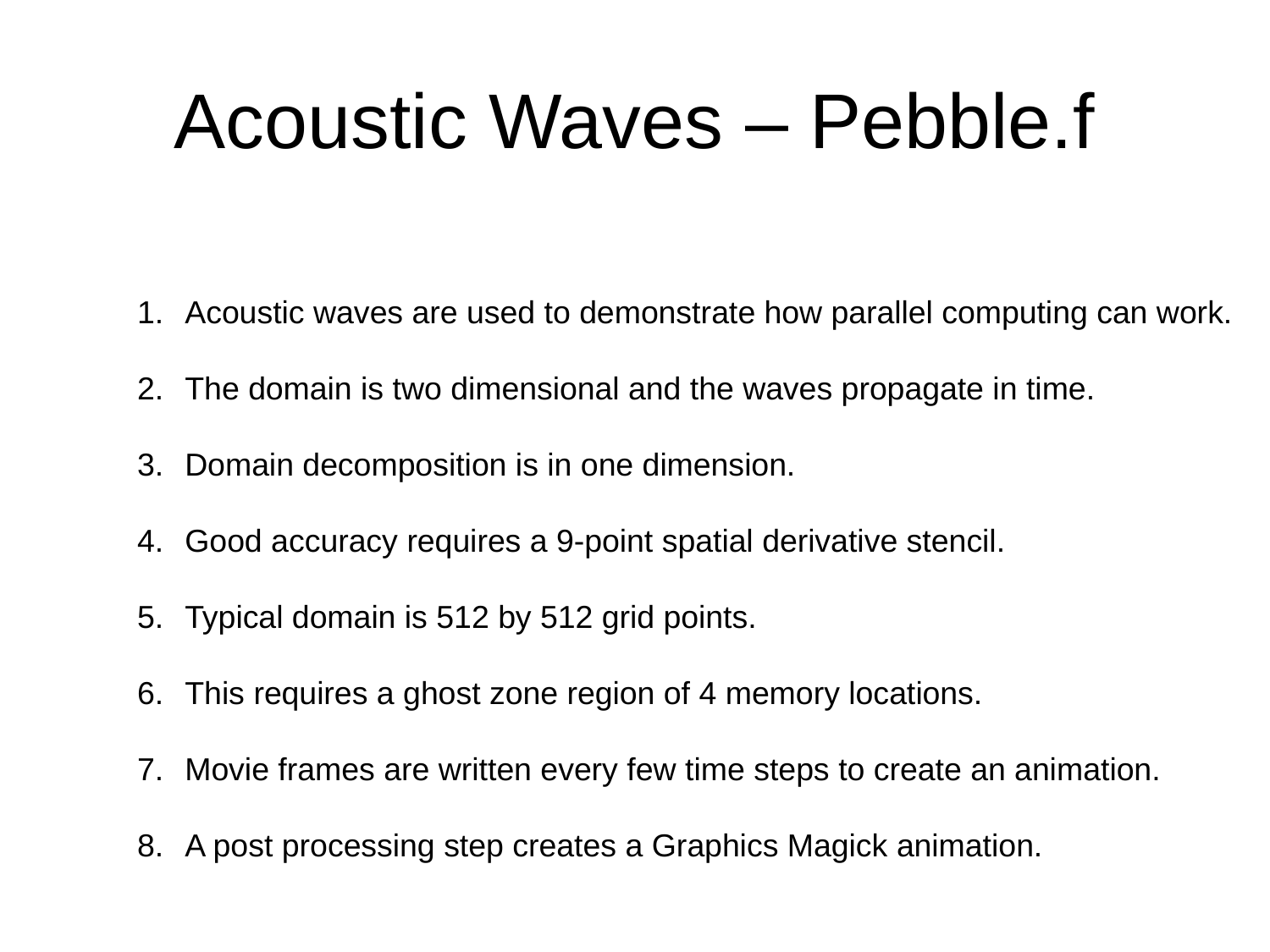

# Acoustic Waves – Pebble.f
Acoustic waves are used to demonstrate how parallel computing can work.

The domain is two dimensional and the waves propagate in time.

Domain decomposition is in one dimension.

Good accuracy requires a 9-point spatial derivative stencil.

Typical domain is 512 by 512 grid points.

This requires a ghost zone region of 4 memory locations.

Movie frames are written every few time steps to create an animation.

A post processing step creates a Graphics Magick animation.